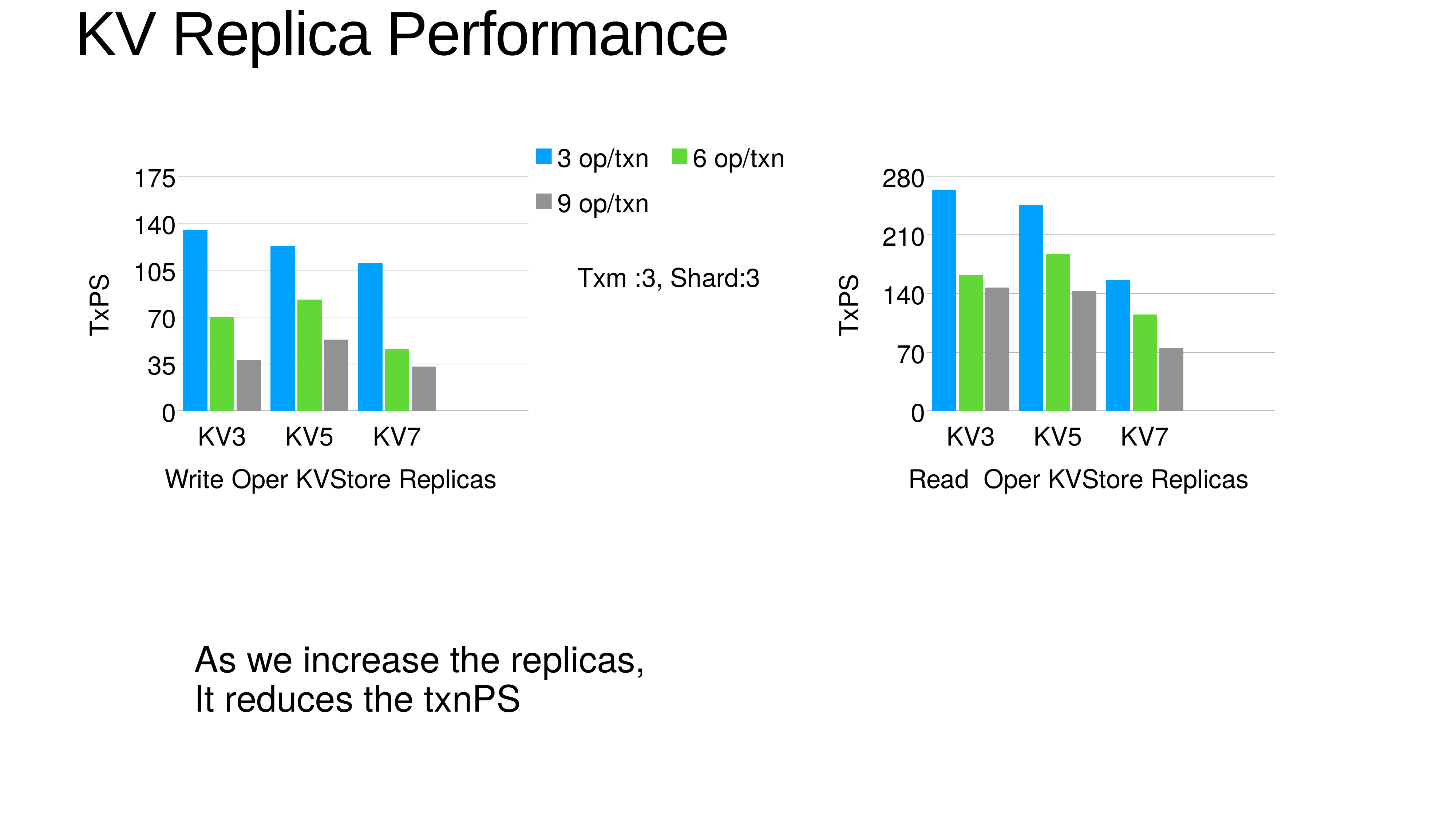

# KV Replica Performance

[unsupported chart]

[unsupported chart]

Txm :3, Shard:3
As we increase the replicas, It reduces the txnPS